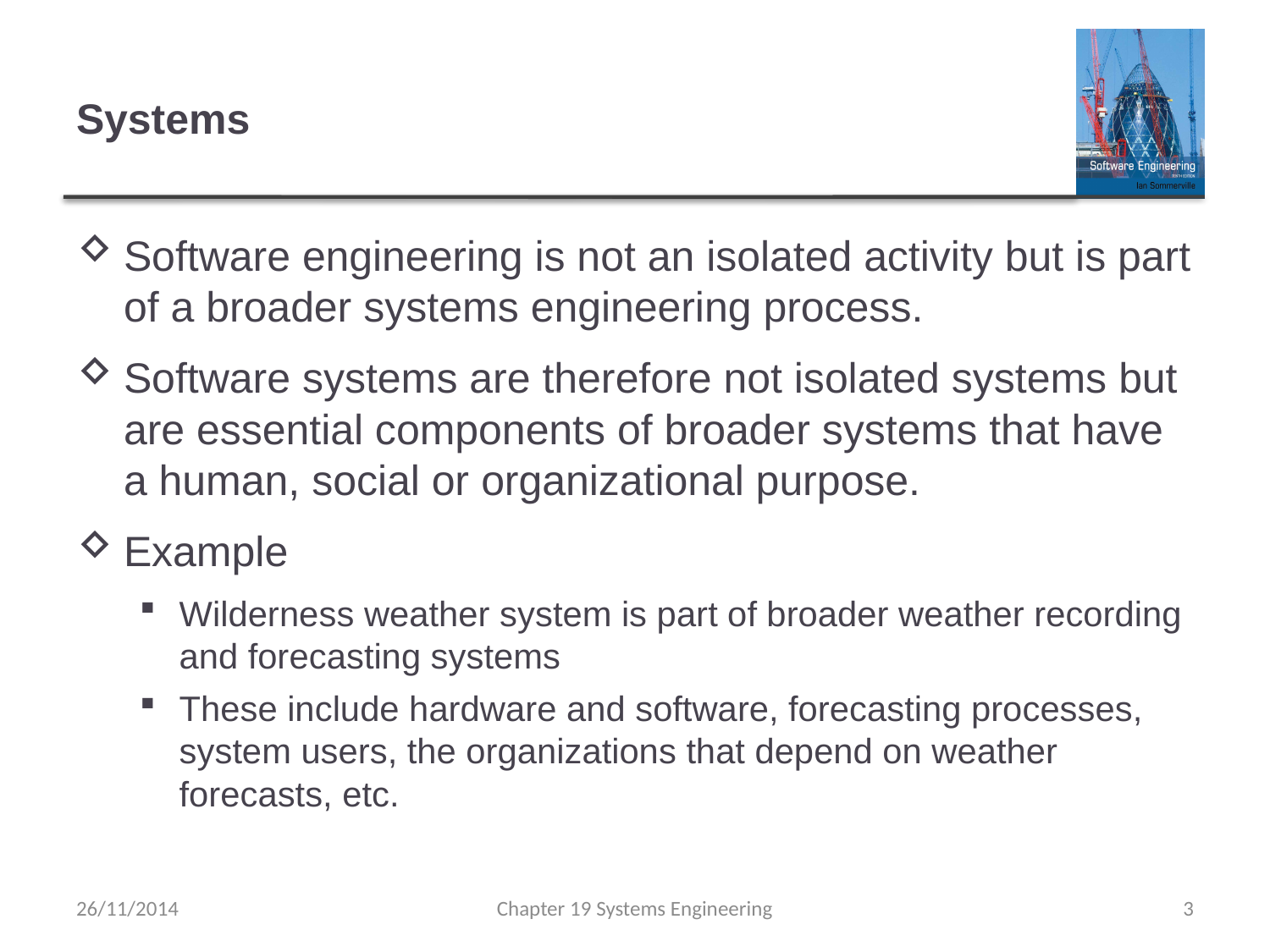

# Systems
Software engineering is not an isolated activity but is part of a broader systems engineering process.
Software systems are therefore not isolated systems but are essential components of broader systems that have a human, social or organizational purpose.
Example
Wilderness weather system is part of broader weather recording and forecasting systems
These include hardware and software, forecasting processes, system users, the organizations that depend on weather forecasts, etc.
26/11/2014
Chapter 19 Systems Engineering
3